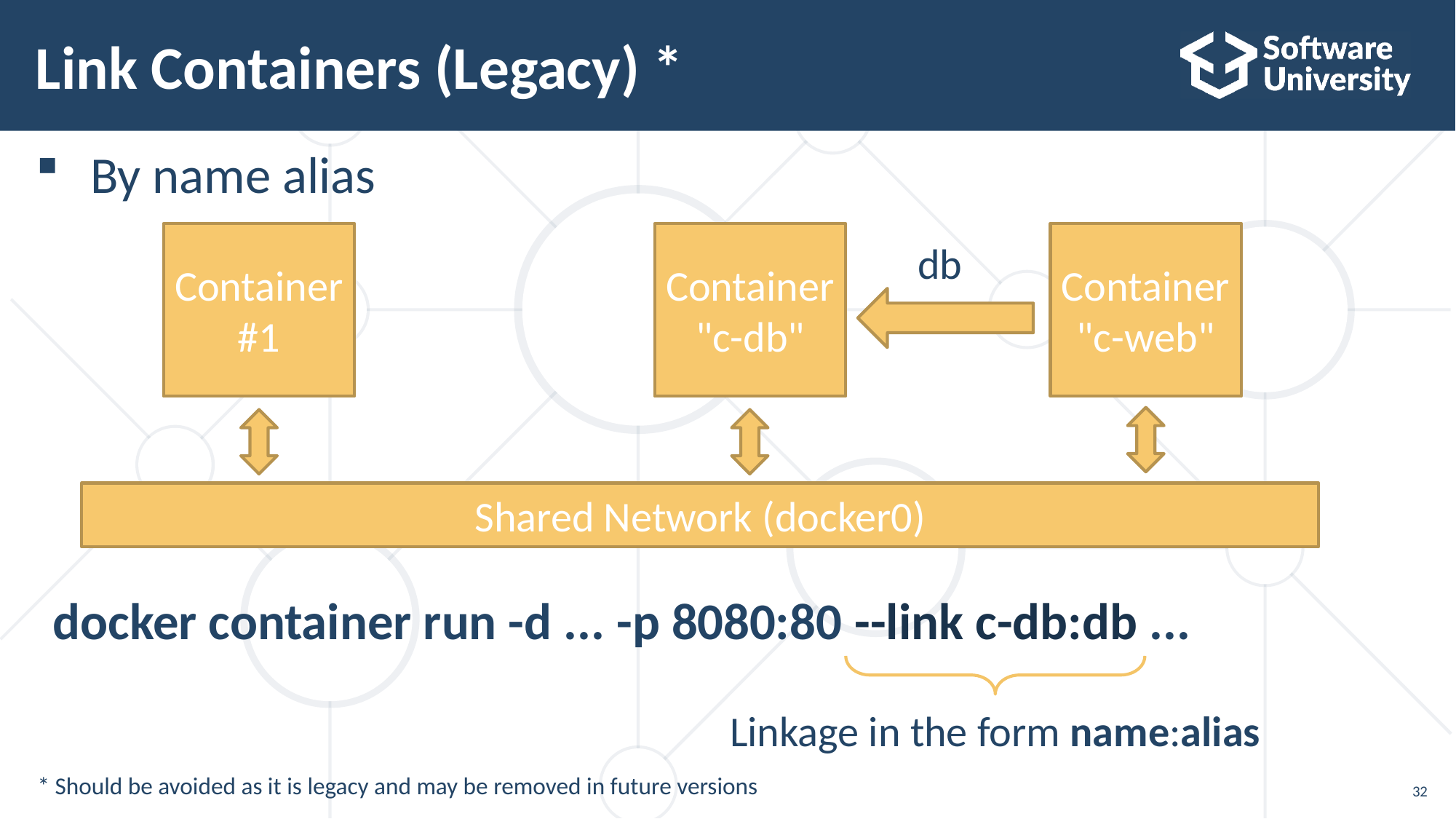

# Link Containers (Legacy) *
By name alias
Container
#1
Container
"c-db"
Container
"c-web"
db

Shared Network (docker0)

docker container run -d ... -p 8080:80 --link c-db:db ...
Linkage in the form name:alias
* Should be avoided as it is legacy and may be removed in future versions
32